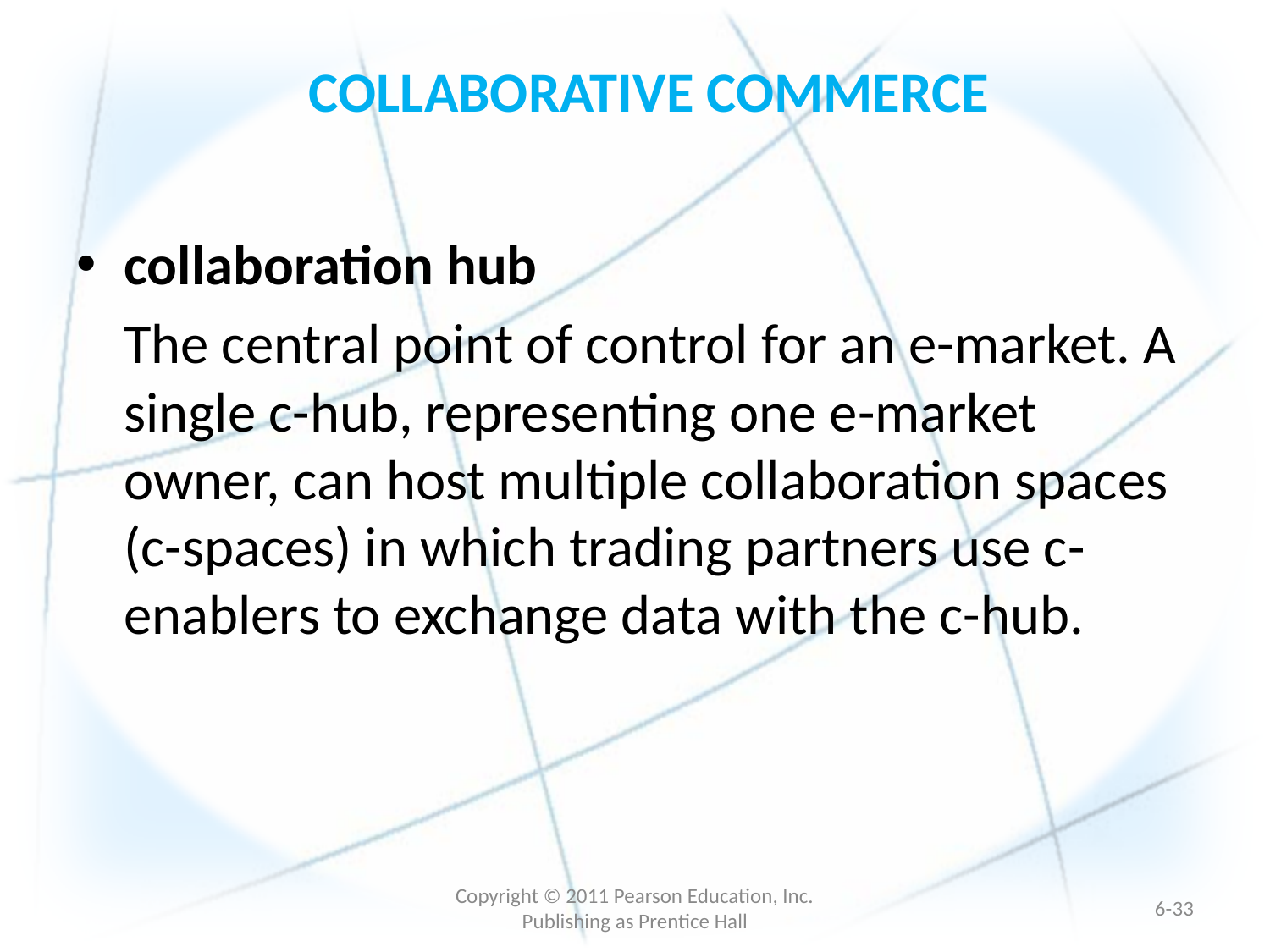

# COLLABORATIVE COMMERCE
collaboration hub
	The central point of control for an e-market. A single c-hub, representing one e-market owner, can host multiple collaboration spaces (c-spaces) in which trading partners use c-enablers to exchange data with the c-hub.

Copyright © 2011 Pearson Education, Inc. Publishing as Prentice Hall
6-33